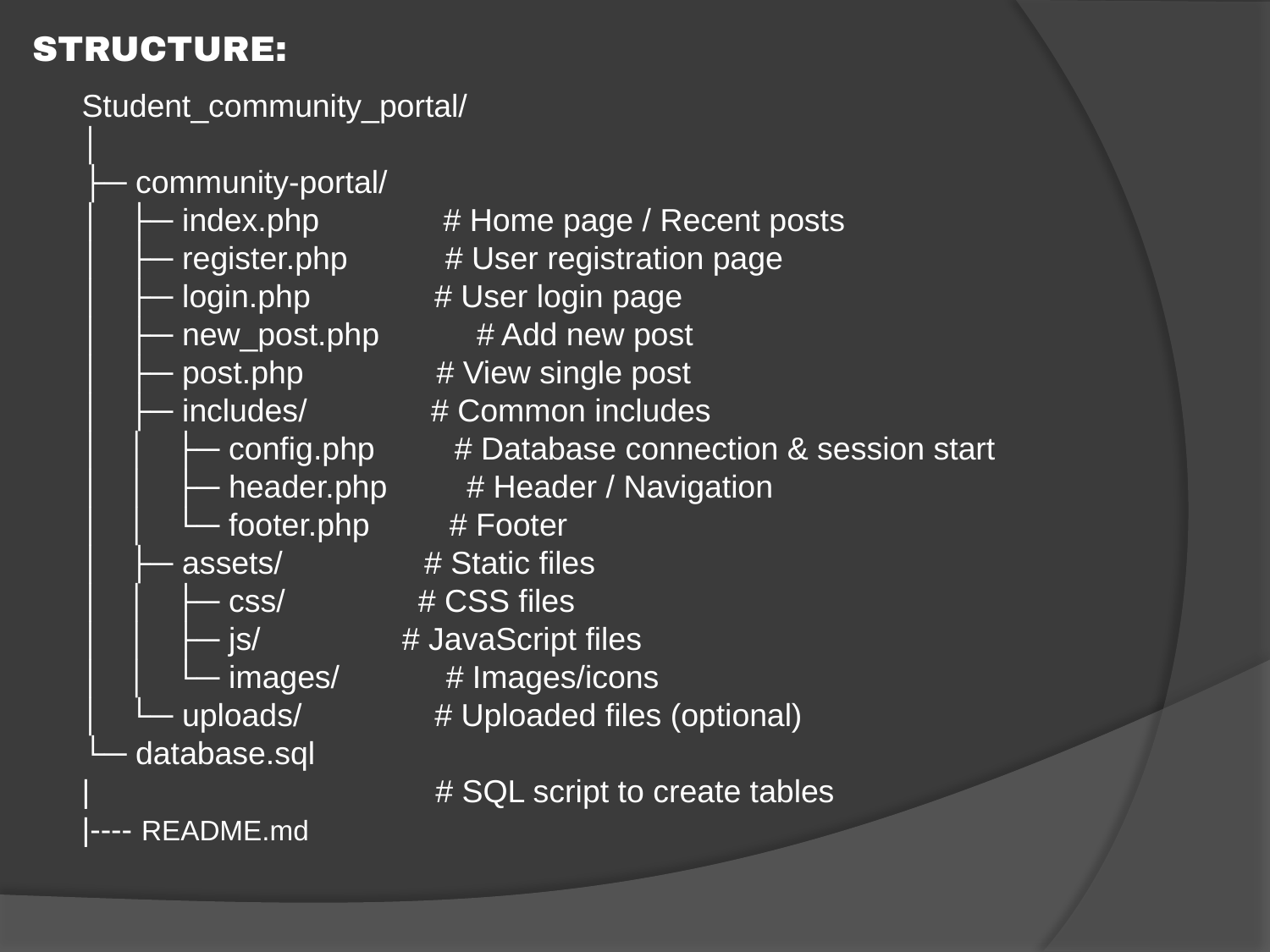

STRUCTURE:
Student_community_portal/
│
├─ community-portal/
│   ├─ index.php              # Home page / Recent posts
│   ├─ register.php           # User registration page
│   ├─ login.php              # User login page
│   ├─ new_post.php           # Add new post
│   ├─ post.php               # View single post
│   ├─ includes/              # Common includes
│   │   ├─ config.php         # Database connection & session start
│   │   ├─ header.php         # Header / Navigation
│   │   └─ footer.php         # Footer
│   ├─ assets/                # Static files
│   │   ├─ css/               # CSS files
│   │   ├─ js/                # JavaScript files
│   │   └─ images/            # Images/icons
│   └─ uploads/               # Uploaded files (optional)
└─ database.sql
|                                       # SQL script to create tables
|---- README.md